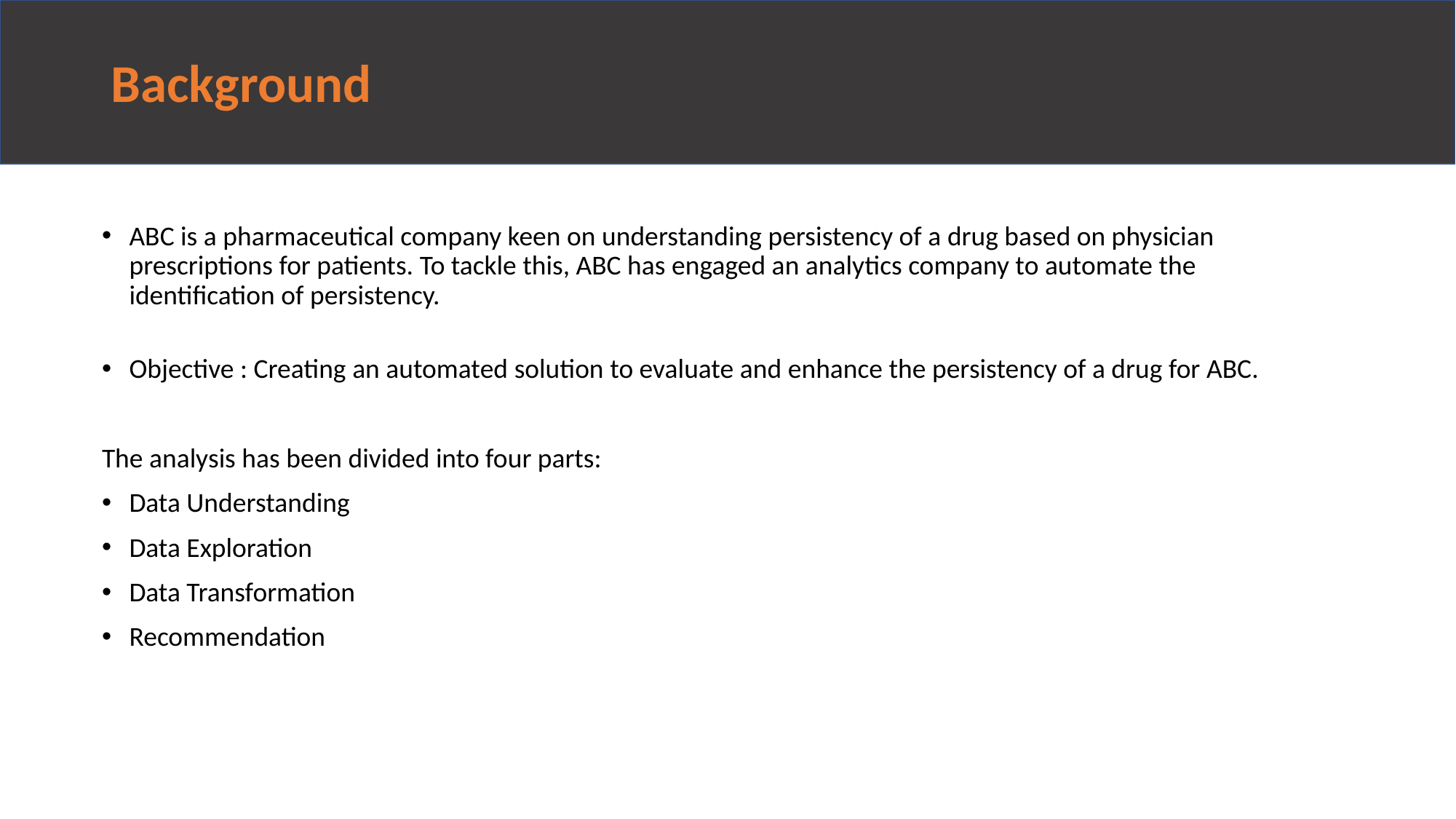

# Background
ABC is a pharmaceutical company keen on understanding persistency of a drug based on physician prescriptions for patients. To tackle this, ABC has engaged an analytics company to automate the identification of persistency.

Objective : Creating an automated solution to evaluate and enhance the persistency of a drug for ABC.

The analysis has been divided into four parts:
Data Understanding
Data Exploration
Data Transformation
Recommendation